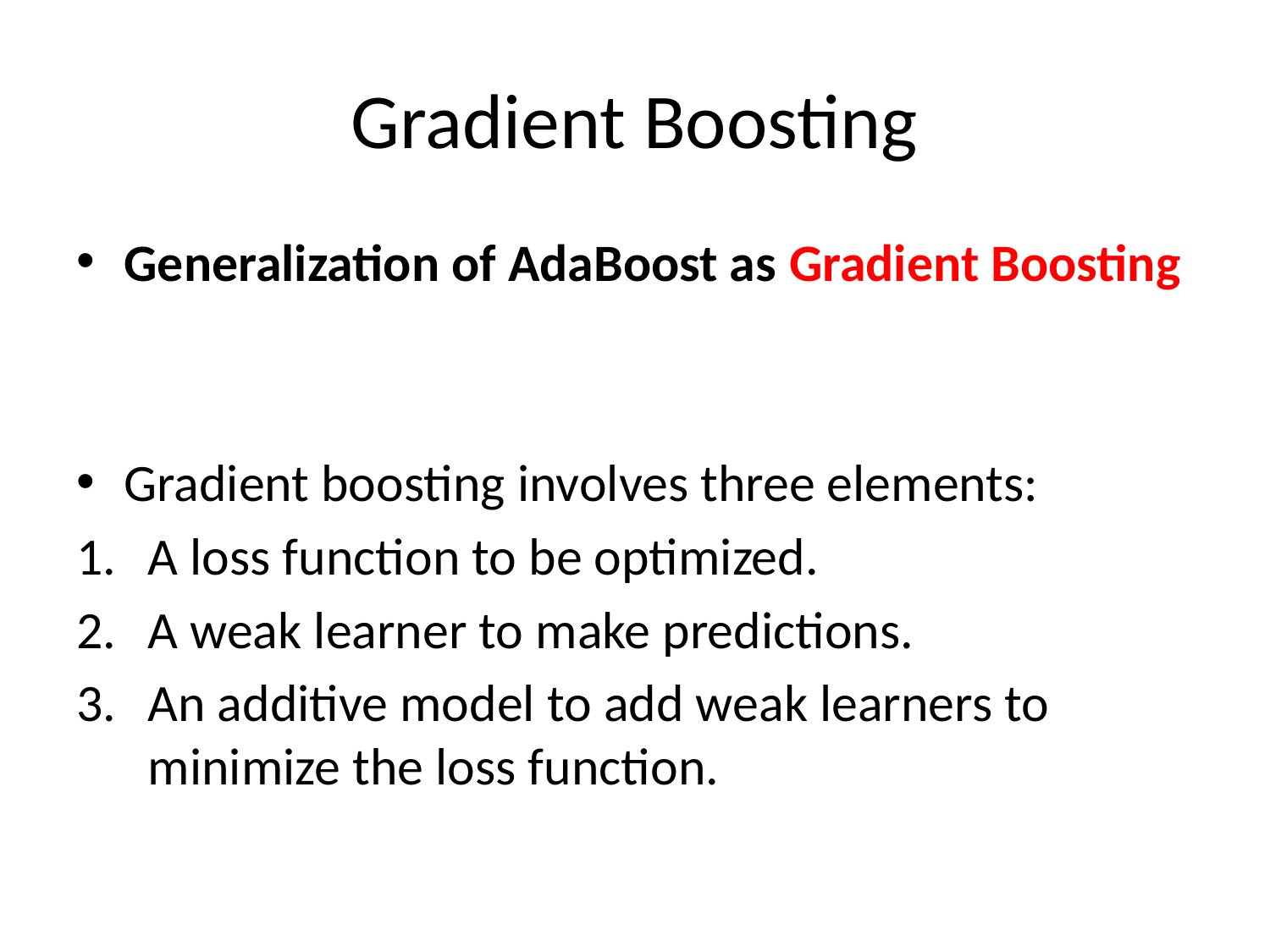

# Gradient Boosting
Generalization of AdaBoost as Gradient Boosting

Gradient boosting involves three elements:
A loss function to be optimized.
A weak learner to make predictions.
An additive model to add weak learners to minimize the loss function.